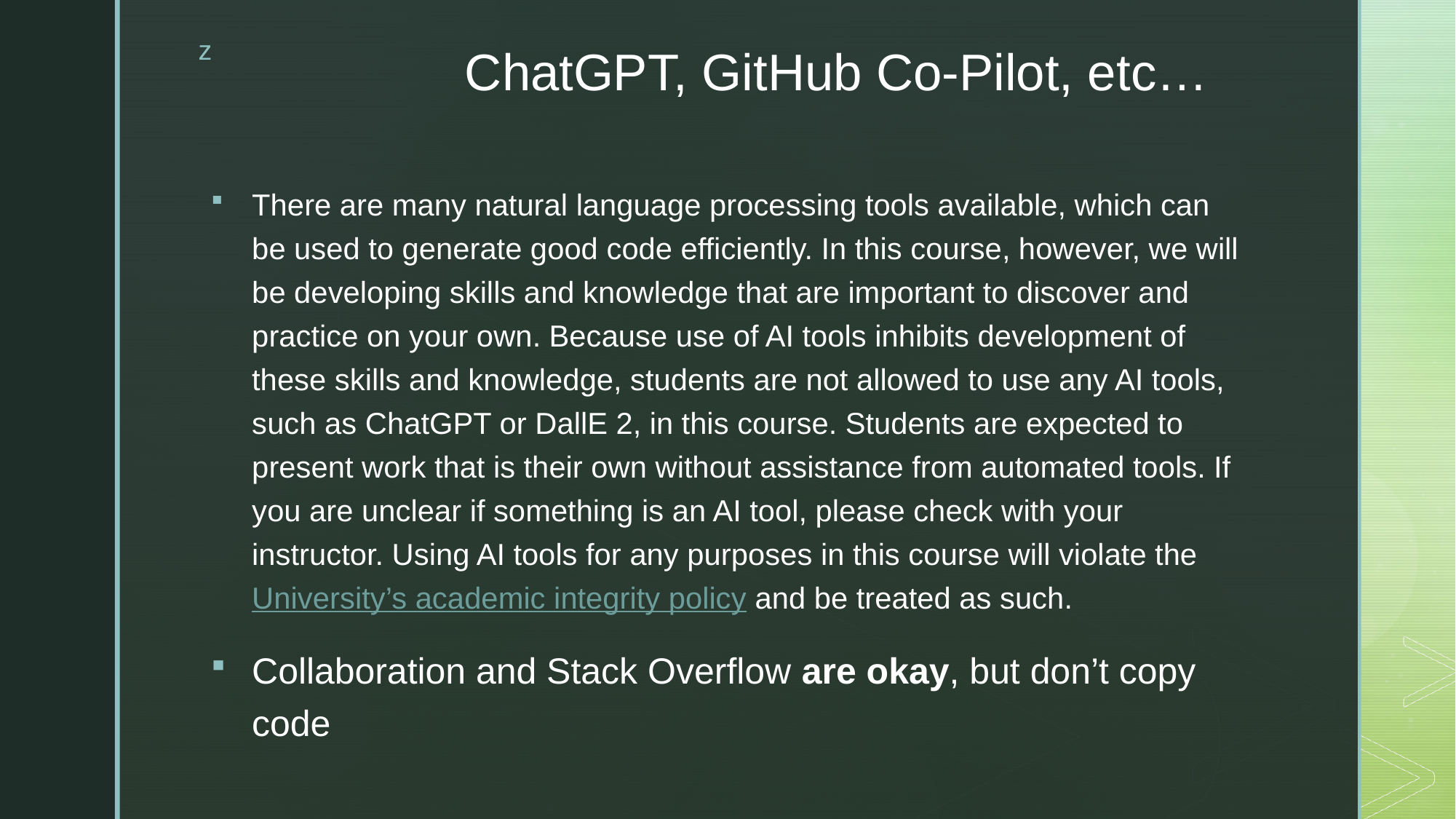

# ChatGPT, GitHub Co-Pilot, etc…
There are many natural language processing tools available, which can be used to generate good code efficiently. In this course, however, we will be developing skills and knowledge that are important to discover and practice on your own. Because use of AI tools inhibits development of these skills and knowledge, students are not allowed to use any AI tools, such as ChatGPT or DallE 2, in this course. Students are expected to present work that is their own without assistance from automated tools. If you are unclear if something is an AI tool, please check with your instructor. Using AI tools for any purposes in this course will violate the University’s academic integrity policy and be treated as such.
Collaboration and Stack Overflow are okay, but don’t copy code